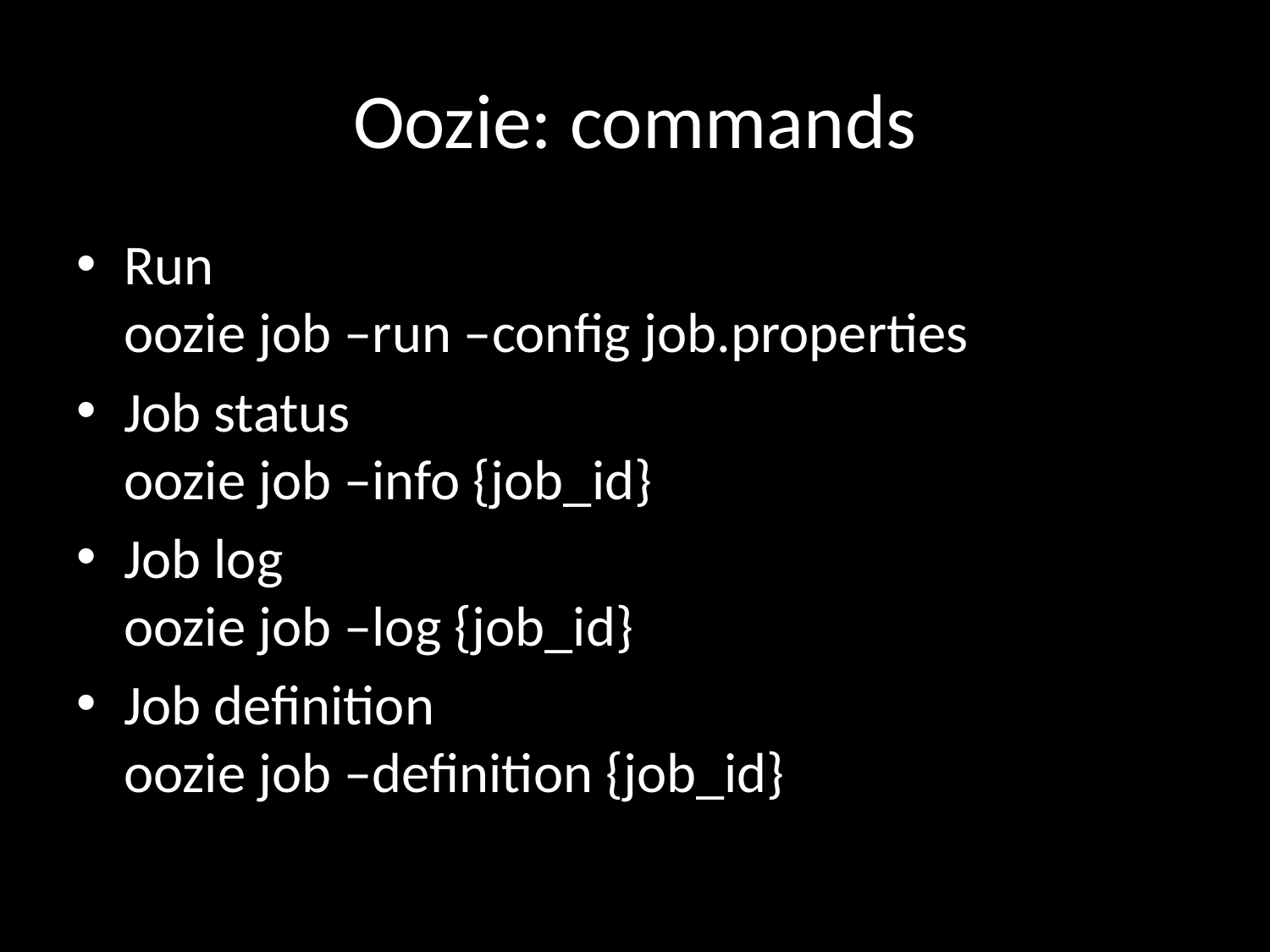

# Oozie: commands
Run
oozie job –run –config job.properties
Job status
oozie job –info {job_id}
Job log
oozie job –log {job_id}
Job definition
oozie job –definition {job_id}